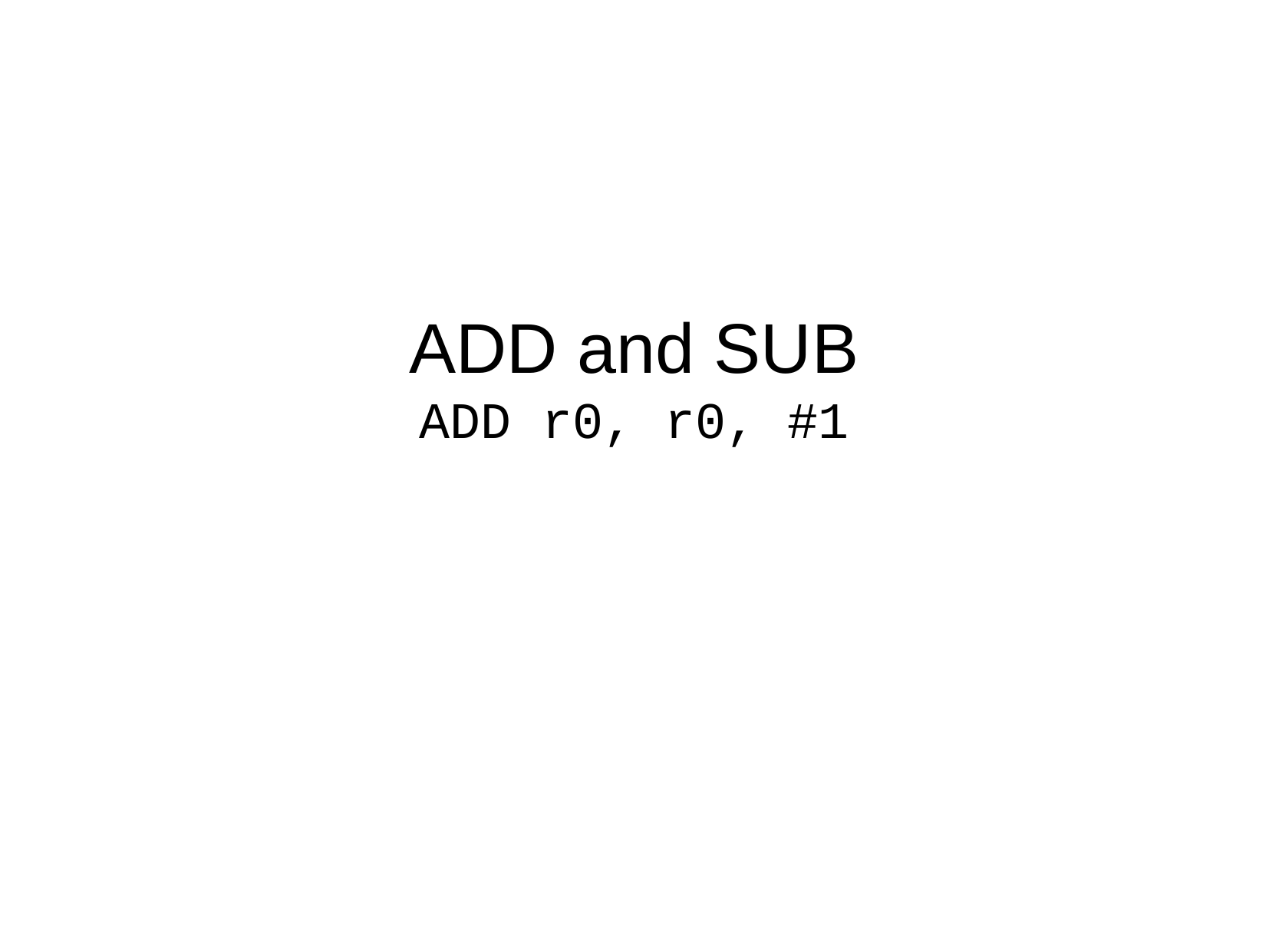

ADD and SUB
ADD r0, r0, #1